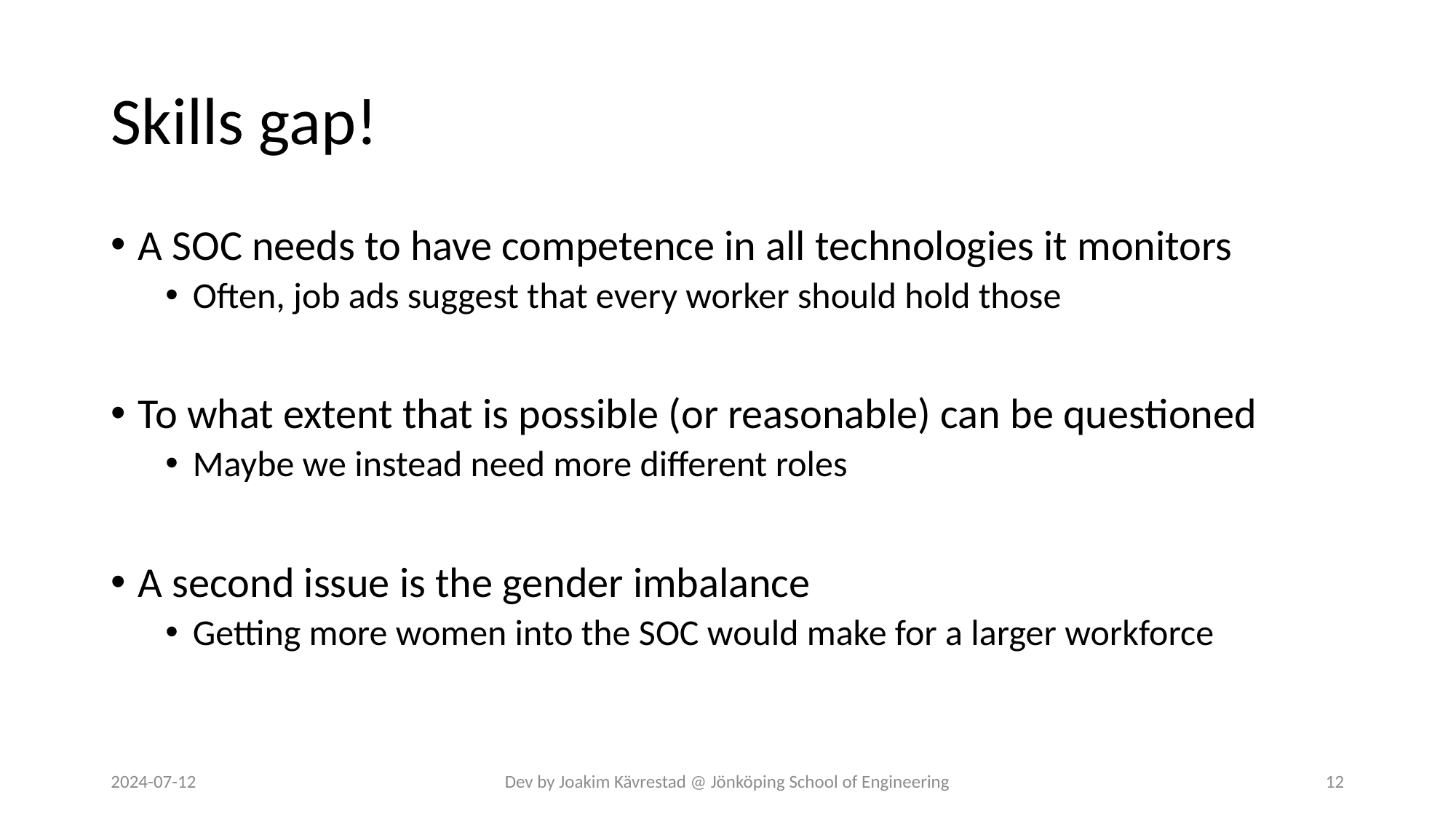

# Skills gap!
A SOC needs to have competence in all technologies it monitors
Often, job ads suggest that every worker should hold those

To what extent that is possible (or reasonable) can be questioned
Maybe we instead need more different roles

A second issue is the gender imbalance
Getting more women into the SOC would make for a larger workforce

2024-07-12
Dev by Joakim Kävrestad @ Jönköping School of Engineering
12